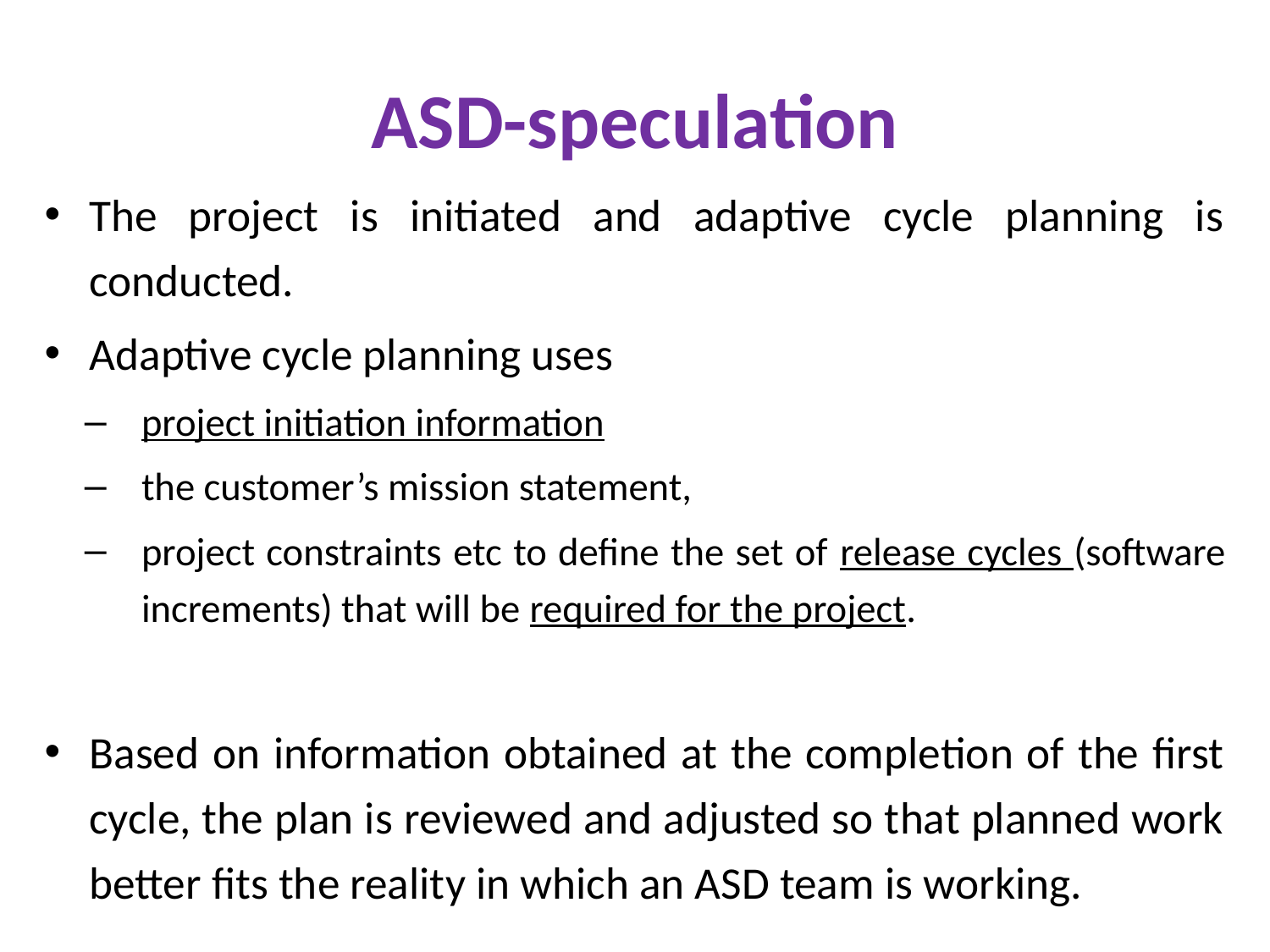

# ASD-speculation
The project is initiated and adaptive cycle planning is conducted.
Adaptive cycle planning uses
project initiation information
the customer’s mission statement,
project constraints etc to define the set of release cycles (software increments) that will be required for the project.

Based on information obtained at the completion of the first cycle, the plan is reviewed and adjusted so that planned work better fits the reality in which an ASD team is working.